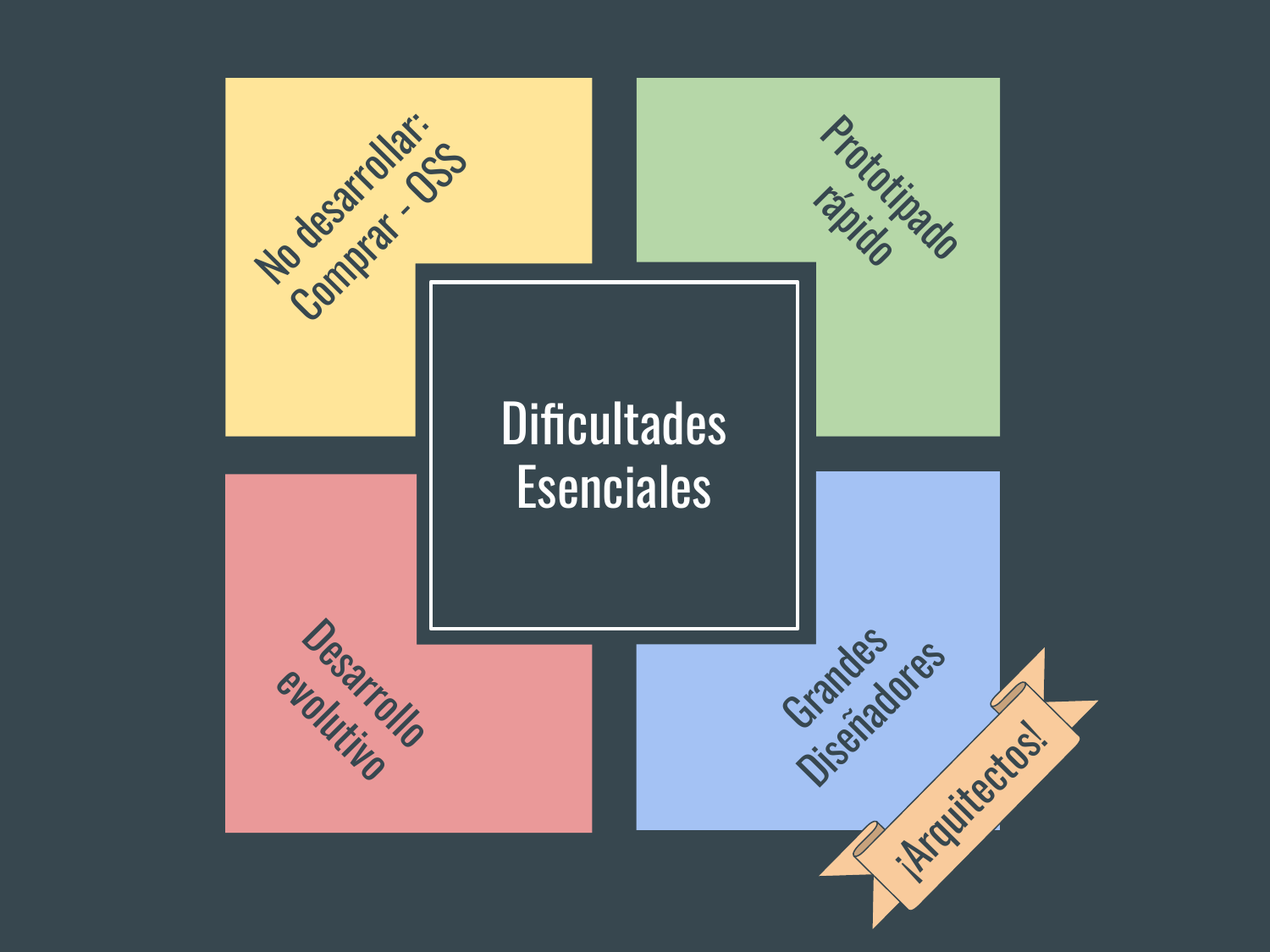

Prototipado
rápido
No desarrollar:
Comprar - OSS
Dificultades
Esenciales

Grandes
Diseñadores
Desarrollo
evolutivo
¡Arquitectos!